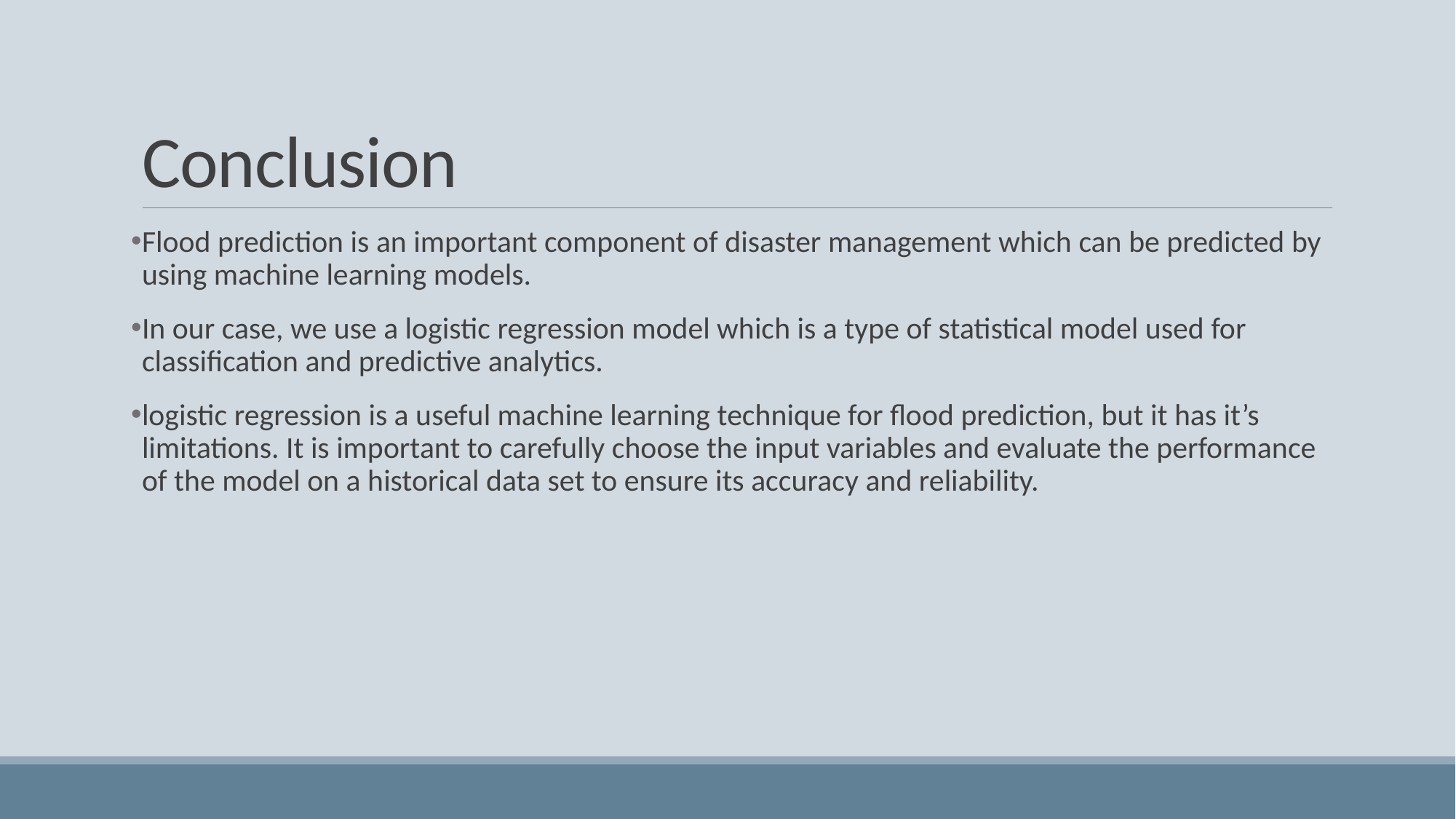

# Conclusion
Flood prediction is an important component of disaster management which can be predicted by using machine learning models.
In our case, we use a logistic regression model which is a type of statistical model used for classification and predictive analytics.
logistic regression is a useful machine learning technique for flood prediction, but it has it’s limitations. It is important to carefully choose the input variables and evaluate the performance of the model on a historical data set to ensure its accuracy and reliability.